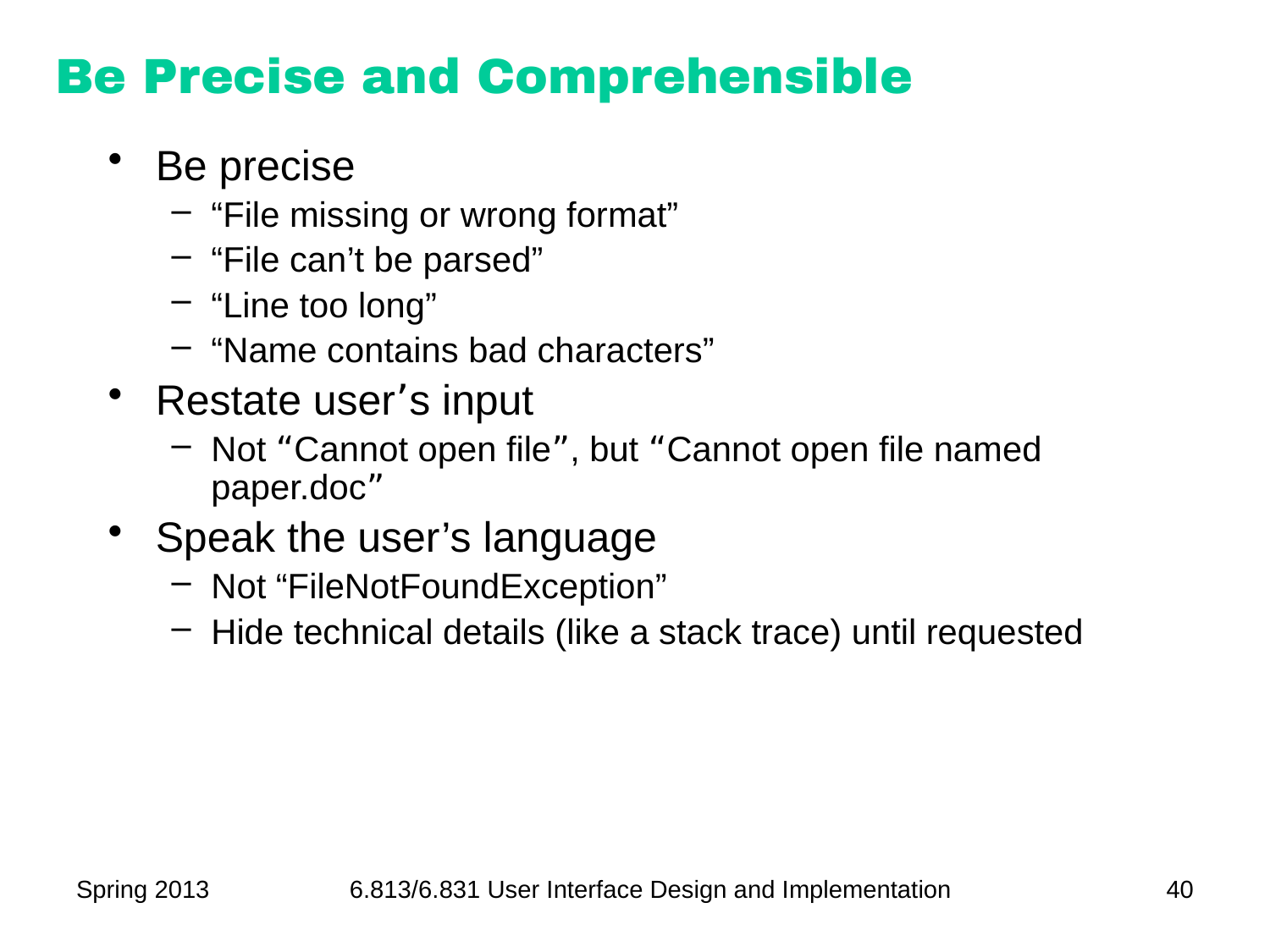

# Be Precise and Comprehensible
Be precise
“File missing or wrong format”
“File can’t be parsed”
“Line too long”
“Name contains bad characters”
Restate user’s input
Not “Cannot open file”, but “Cannot open file named paper.doc”
Speak the user’s language
Not “FileNotFoundException”
Hide technical details (like a stack trace) until requested
Spring 2013
6.813/6.831 User Interface Design and Implementation
40